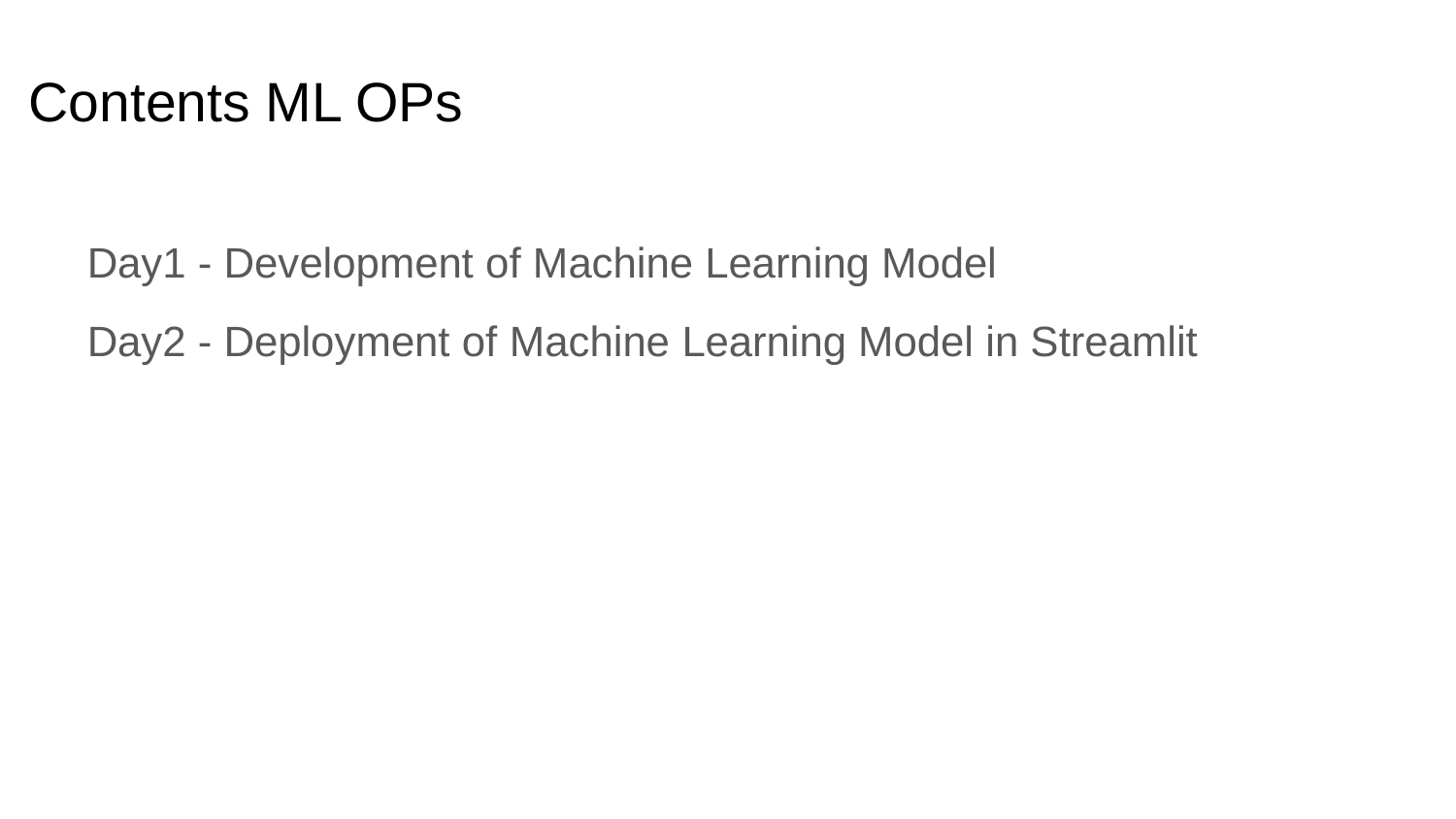

# Contents ML OPs
Day1 - Development of Machine Learning Model
Day2 - Deployment of Machine Learning Model in Streamlit